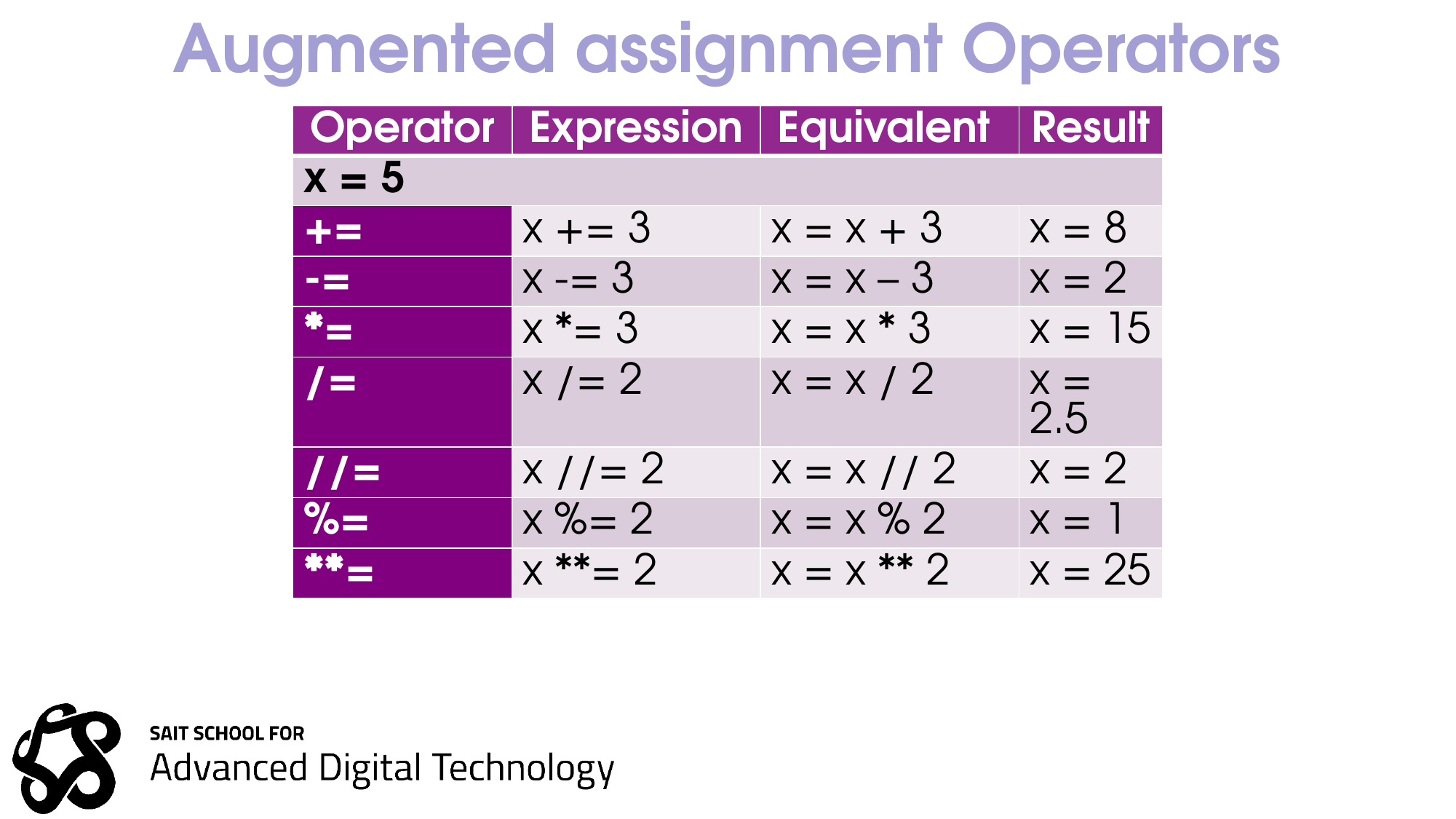

# Augmented assignment Operators
| Operator | Expression | Equivalent | Result |
| --- | --- | --- | --- |
| x = 5 |  |  |  |
| += | x += 3 | x = x + 3 | x = 8 |
| -= | x -= 3 | x = x – 3 | x = 2 |
| \*= | x \*= 3 | x = x \* 3 | x = 15 |
| /= | x /= 2 | x = x / 2 | x = 2.5 |
| //= | x //= 2 | x = x // 2 | x = 2 |
| %= | x %= 2 | x = x % 2 | x = 1 |
| \*\*= | x \*\*= 2 | x = x \*\* 2 | x = 25 |